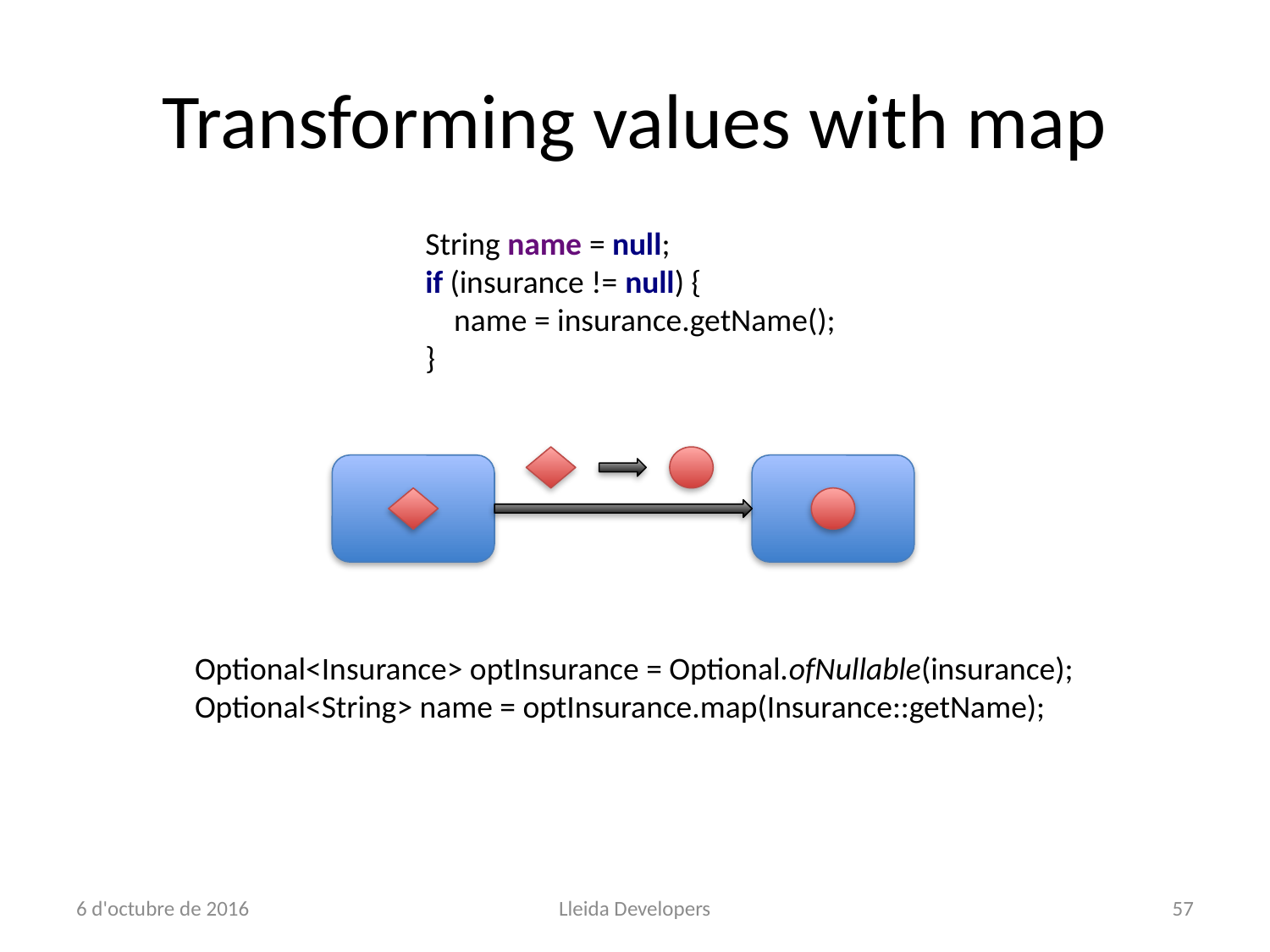

# Transforming values with map
String name = null;
if (insurance != null) {
    name = insurance.getName();
}

Optional<Insurance> optInsurance = Optional.ofNullable(insurance);
Optional<String> name = optInsurance.map(Insurance::getName);
6 d'octubre de 2016
Lleida Developers
57